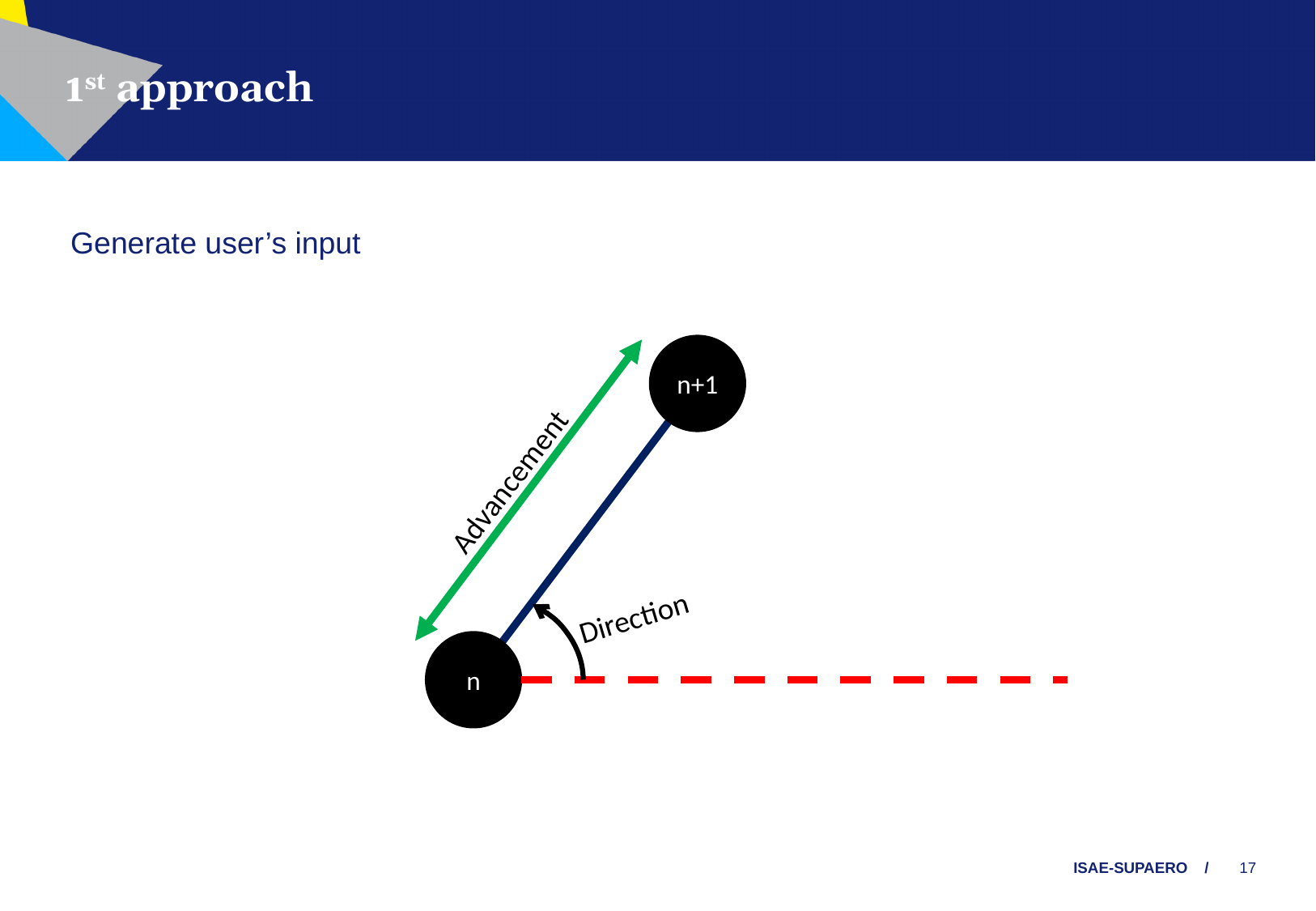

1st approach
Generate user’s input
n+1
Advancement

Direction
n